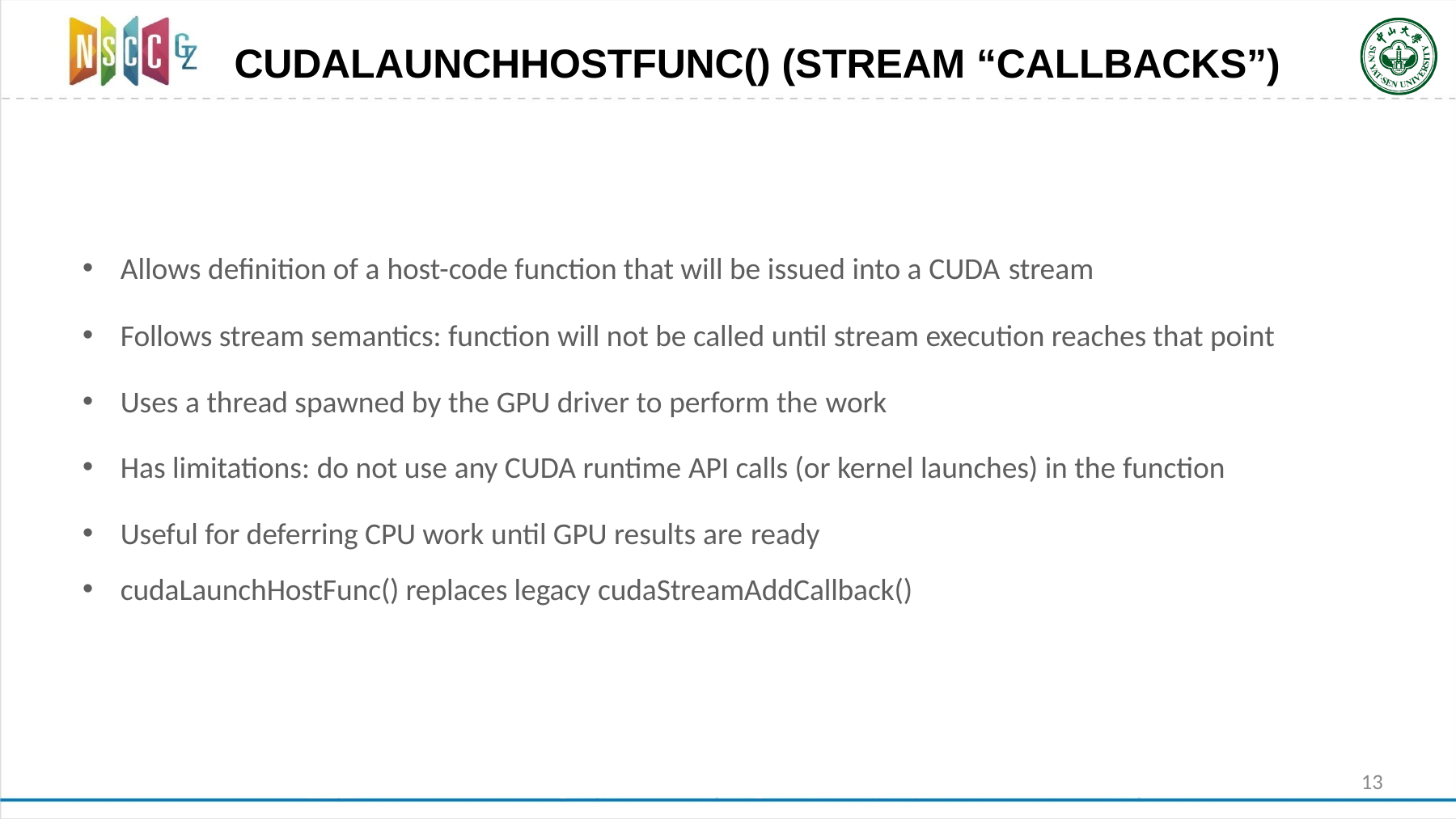

# CUDALAUNCHHOSTFUNC() (STREAM “CALLBACKS”)
Allows definition of a host-code function that will be issued into a CUDA stream
Follows stream semantics: function will not be called until stream execution reaches that point
Uses a thread spawned by the GPU driver to perform the work
Has limitations: do not use any CUDA runtime API calls (or kernel launches) in the function
Useful for deferring CPU work until GPU results are ready
cudaLaunchHostFunc() replaces legacy cudaStreamAddCallback()
13